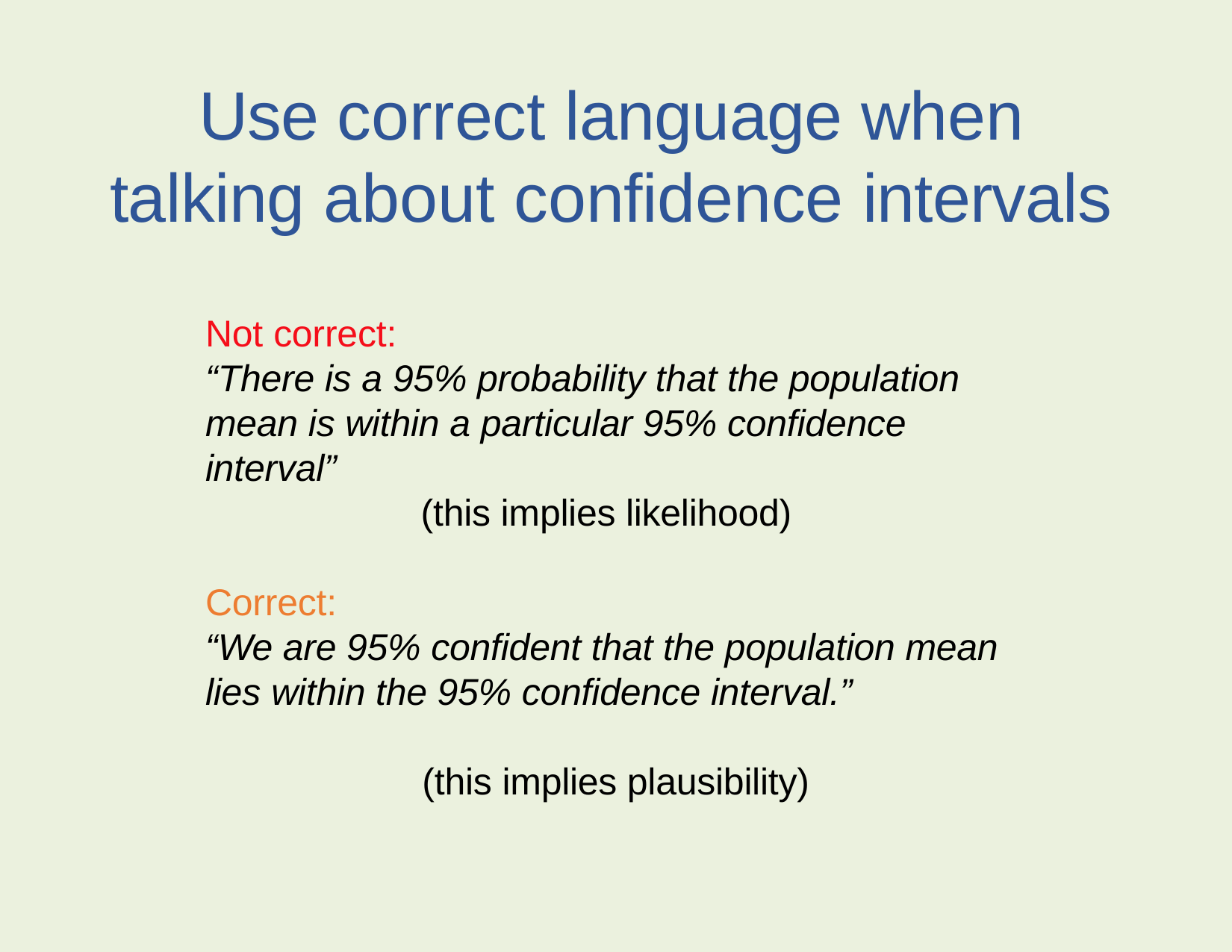

Use correct language when talking about confidence intervals
Not correct:
“There is a 95% probability that the population mean is within a particular 95% confidence interval”
(this implies likelihood)

Correct:
“We are 95% confident that the population mean lies within the 95% confidence interval.”

(this implies plausibility)